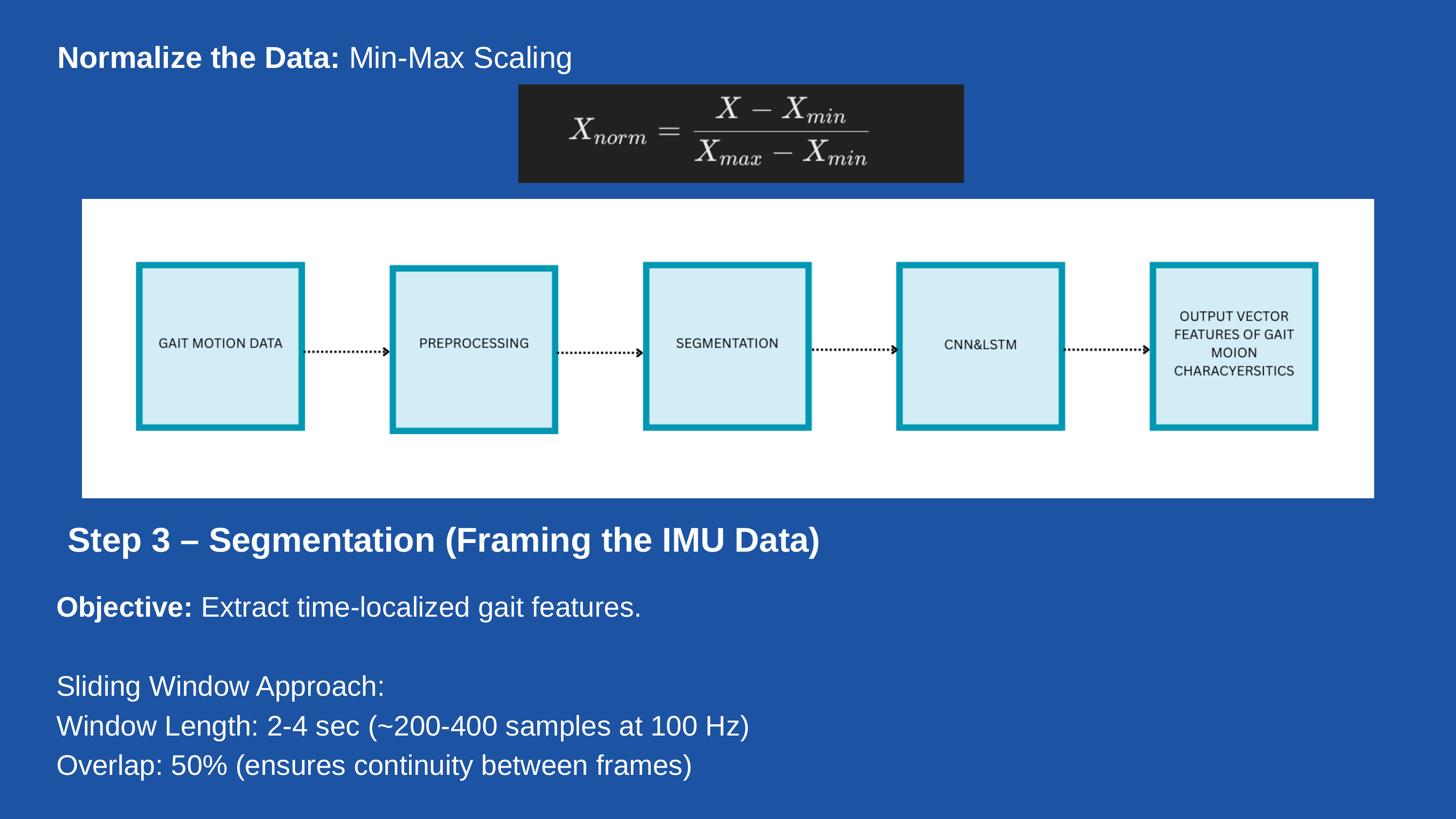

Normalize the Data: Min-Max Scaling

Step 3 – Segmentation (Framing the IMU Data)

Objective: Extract time-localized gait features.

Sliding Window Approach:
Window Length: 2-4 sec (~200-400 samples at 100 Hz)
Overlap: 50% (ensures continuity between frames)